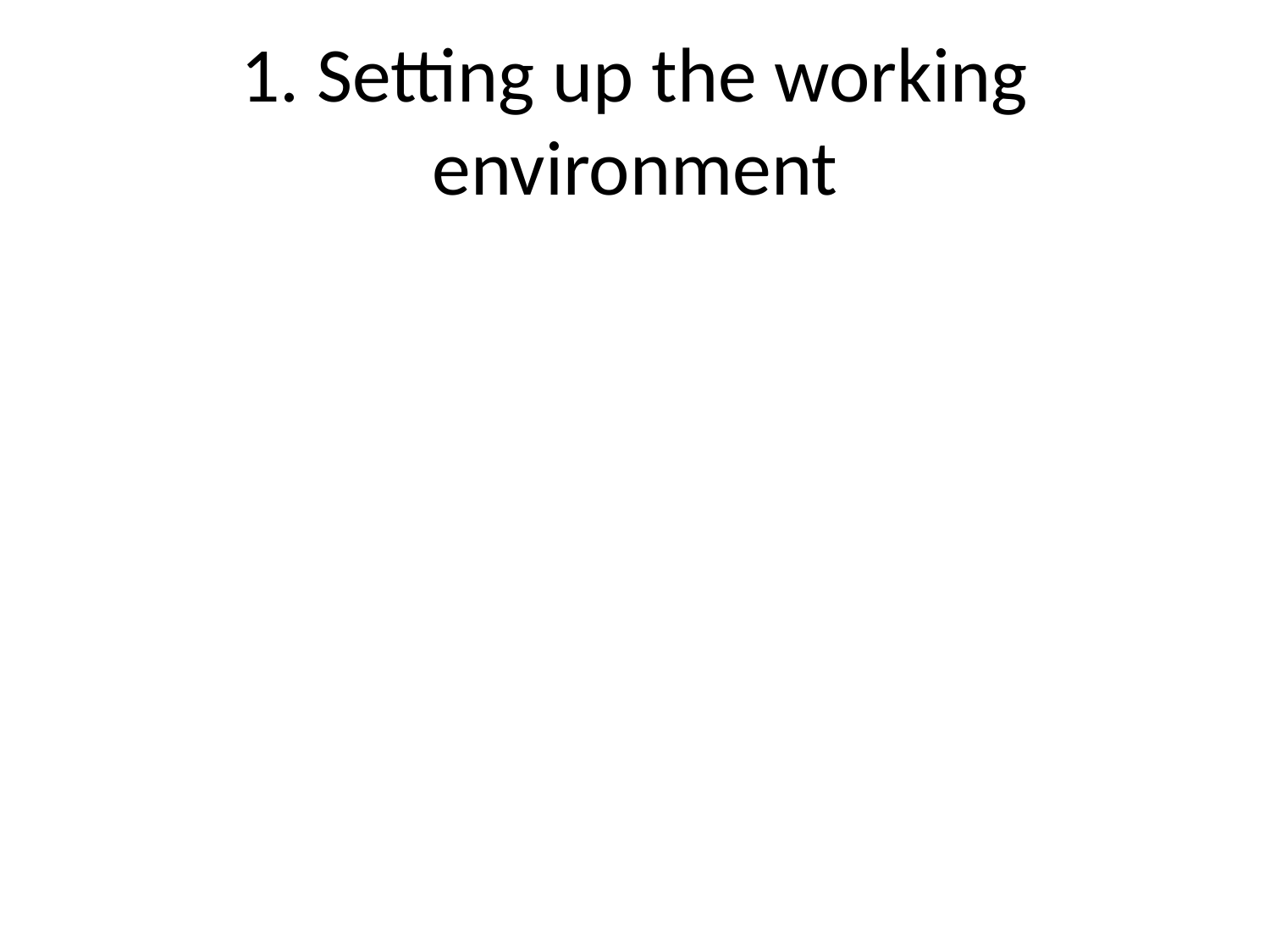

# 1. Setting up the working environment